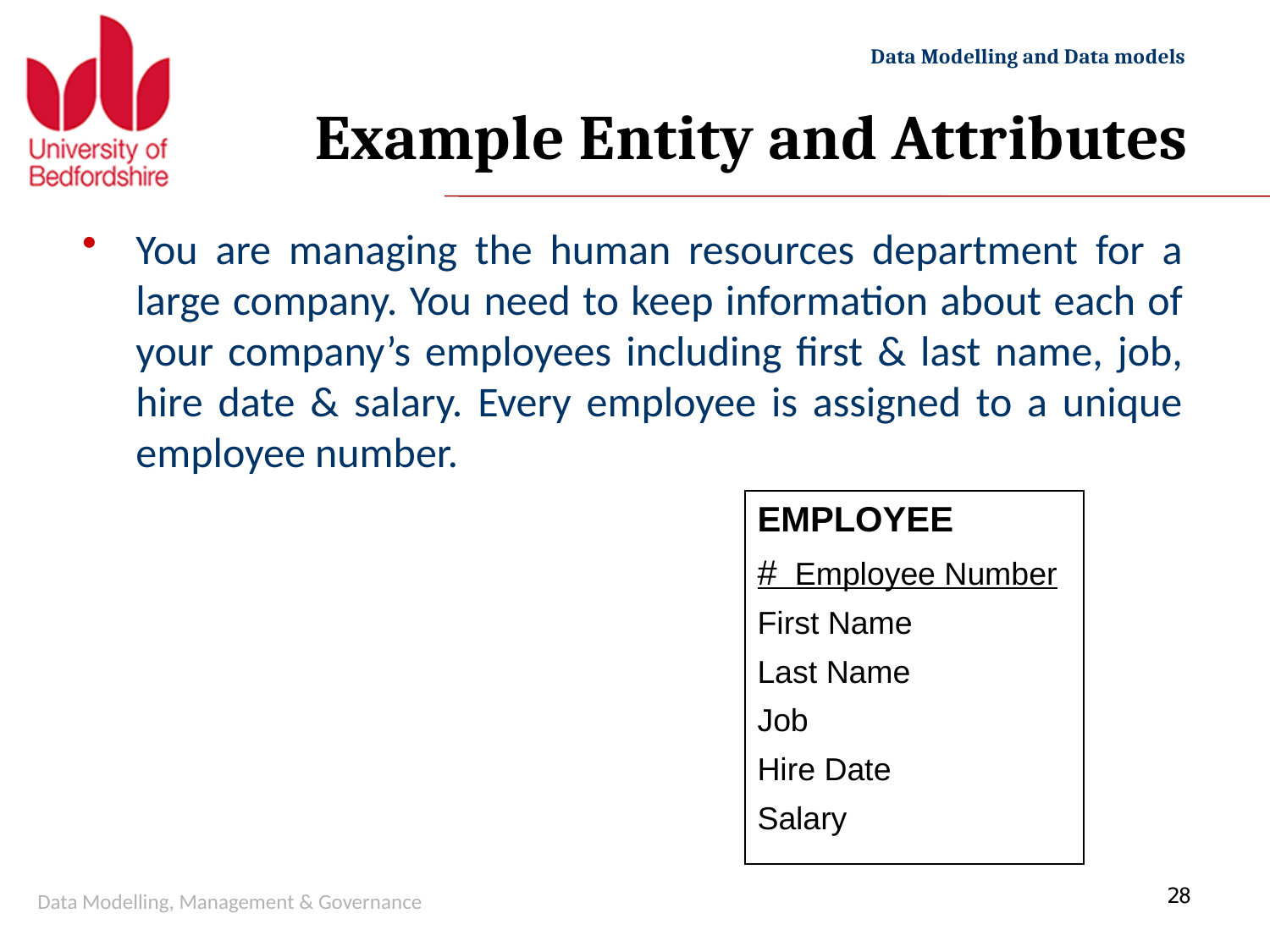

# Example Entity and Attributes
You are managing the human resources department for a large company. You need to keep information about each of your company’s employees including first & last name, job, hire date & salary. Every employee is assigned to a unique employee number.

EMPLOYEE
#  Employee Number
First Name
Last Name
Job
Hire Date
Salary
Data Modelling, Management & Governance